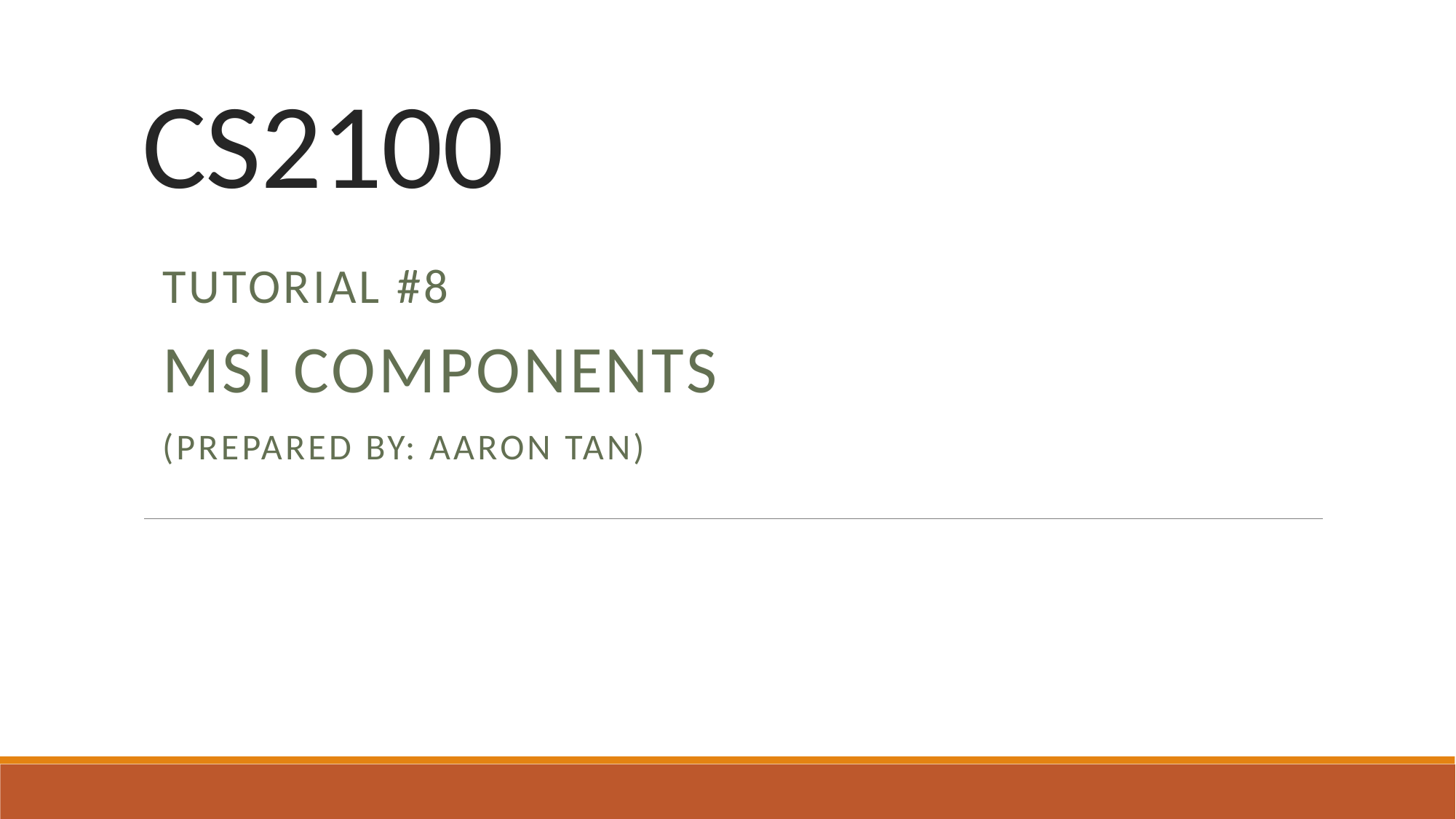

# CS2100
Tutorial #8
MSI Components
(Prepared by: Aaron Tan)